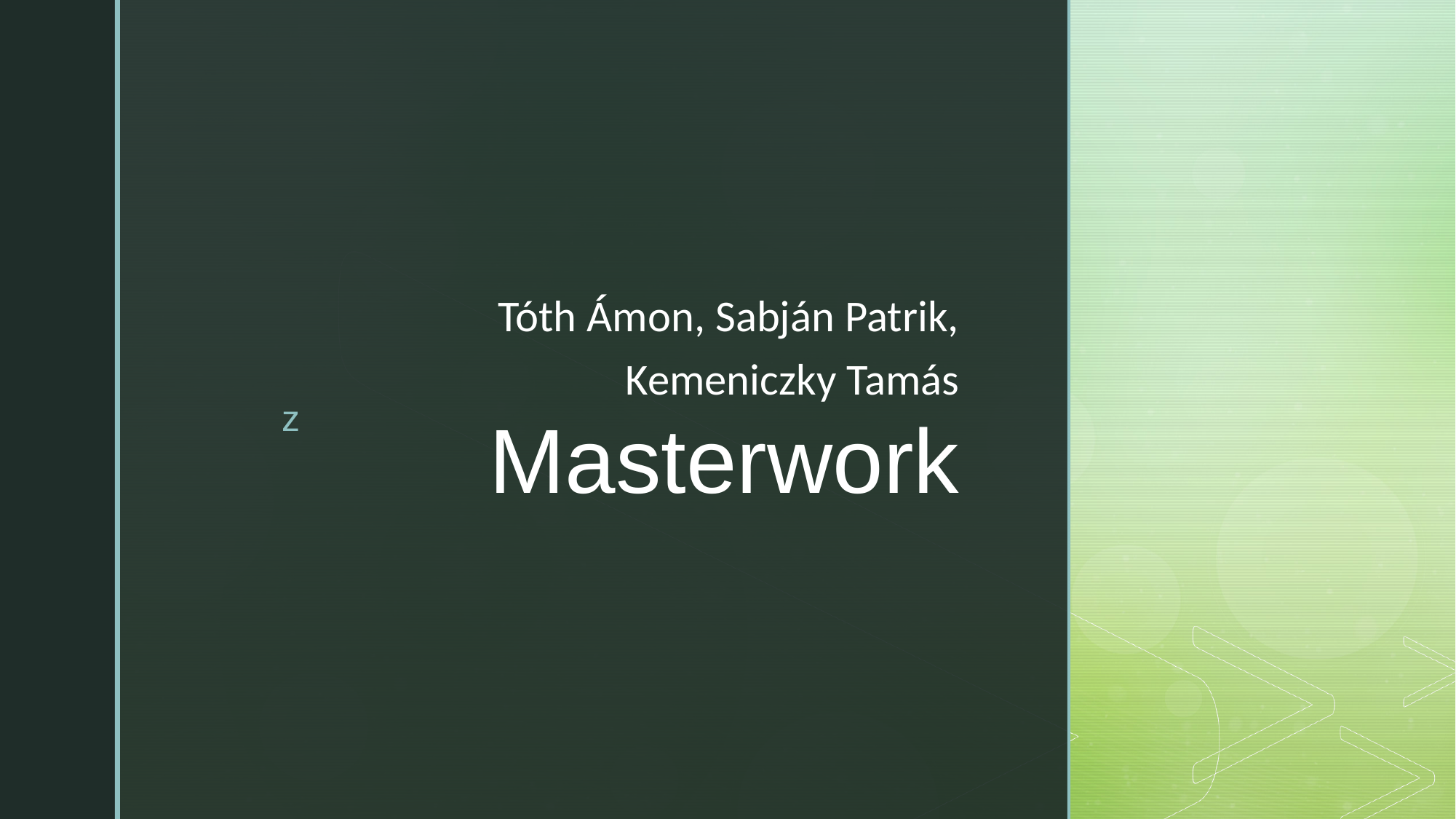

Tóth Ámon, Sabján Patrik, Kemeniczky Tamás
# Masterwork